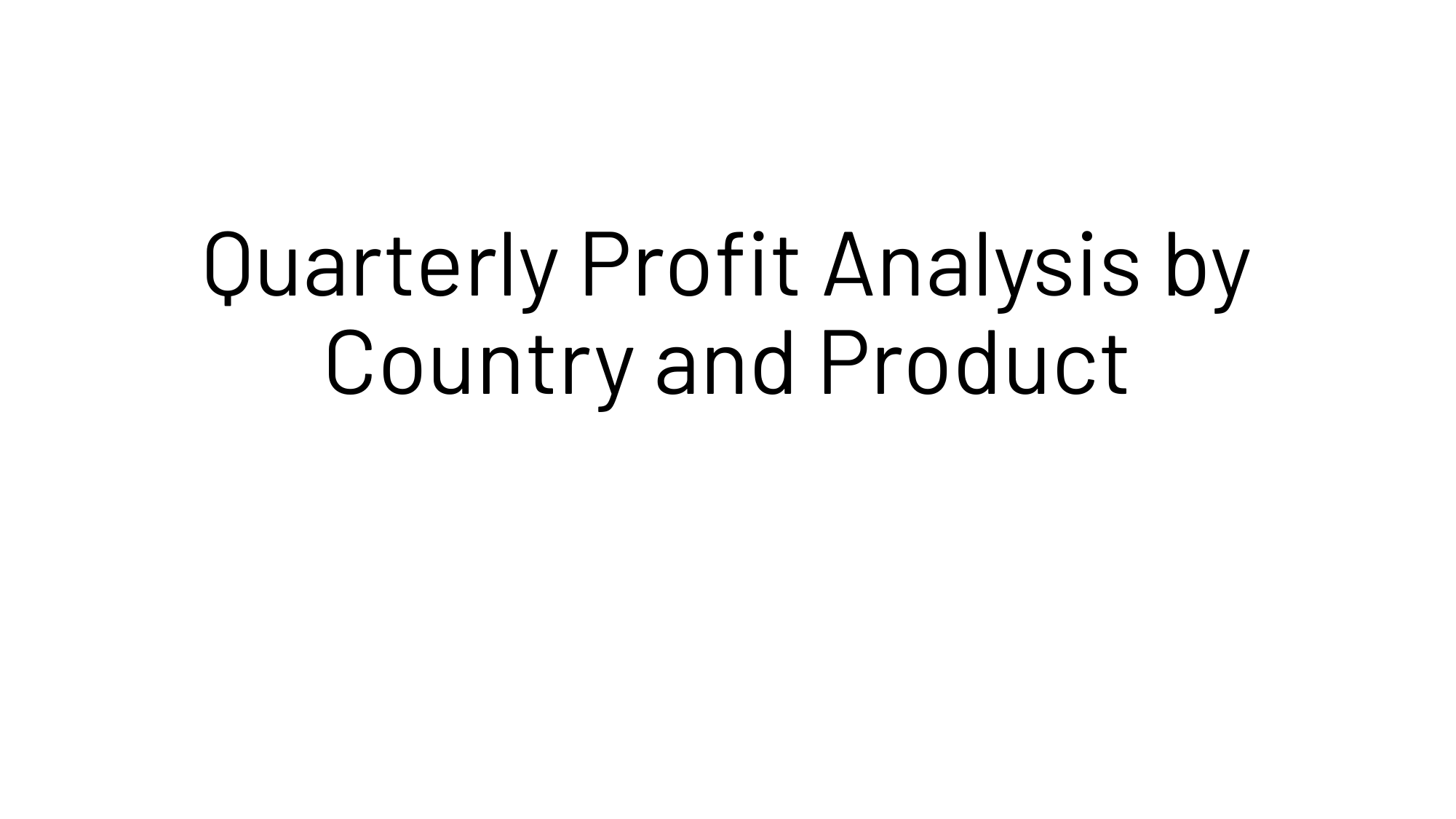

# Quarterly Profit Analysis by Country and Product